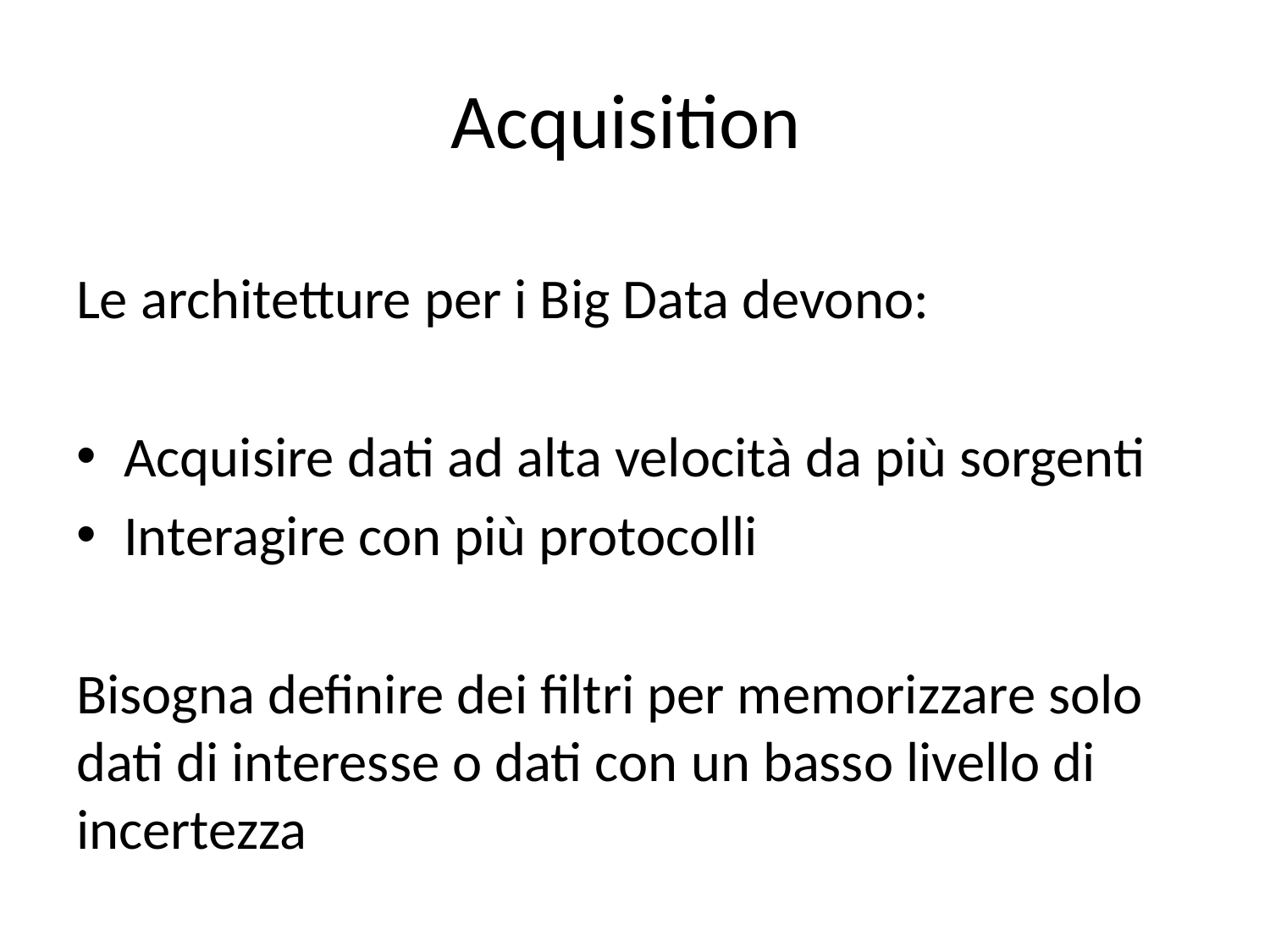

# Acquisition
Le architetture per i Big Data devono:

Acquisire dati ad alta velocità da più sorgenti
Interagire con più protocolli

Bisogna definire dei filtri per memorizzare solo dati di interesse o dati con un basso livello di incertezza